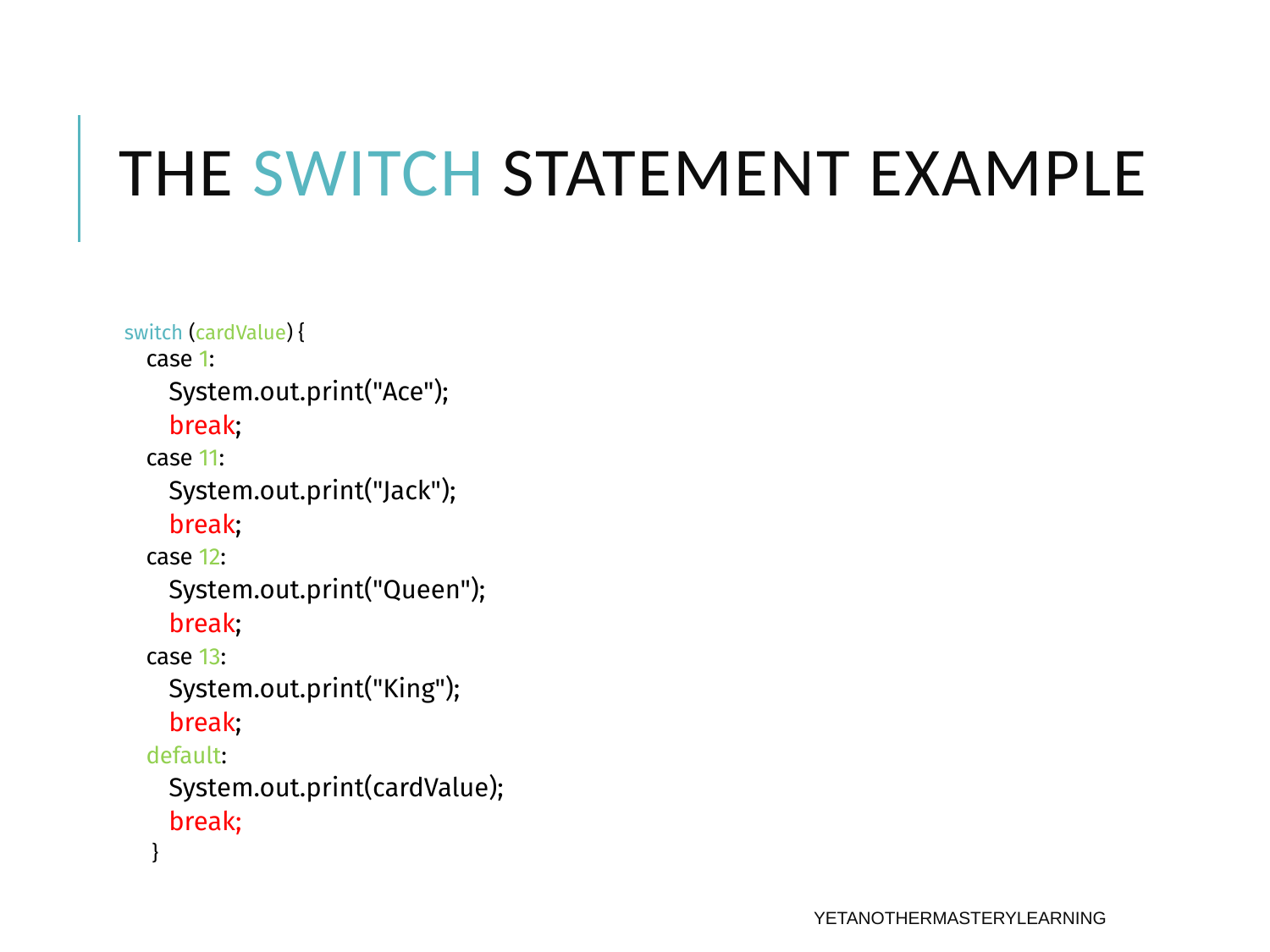

# The switch statement example
switch (cardValue) {
case 1:
System.out.print("Ace");
break;
case 11:
System.out.print("Jack");
break;
case 12:
System.out.print("Queen");
break;
case 13:
System.out.print("King");
break;
default:
System.out.print(cardValue);
break;
}

YETANOTHERMASTERYLEARNING